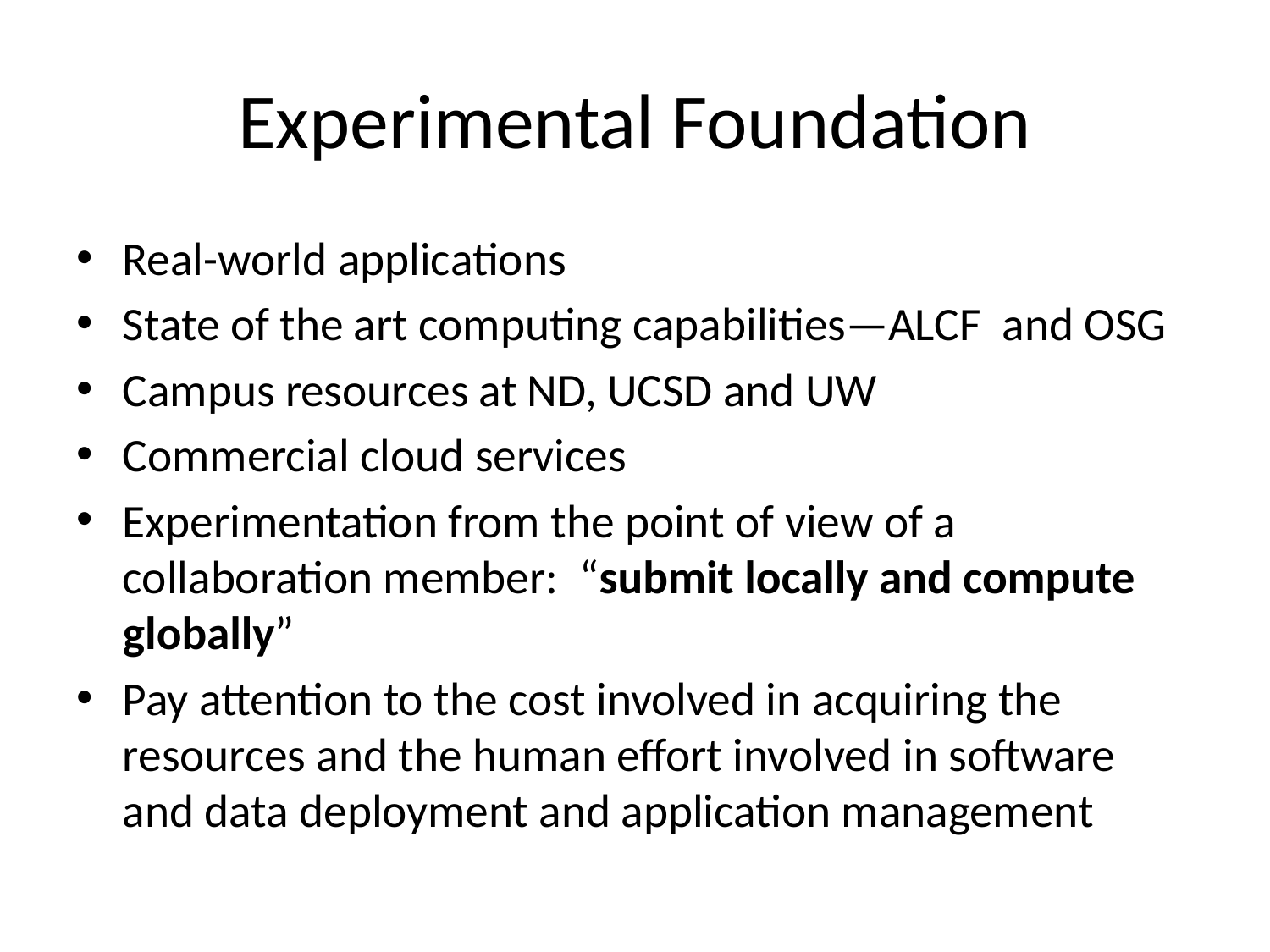

# Experimental Foundation
Real-world applications
State of the art computing capabilities—ALCF  and OSG
Campus resources at ND, UCSD and UW
Commercial cloud services
Experimentation from the point of view of a collaboration member:  “submit locally and compute globally”
Pay attention to the cost involved in acquiring the resources and the human effort involved in software and data deployment and application management